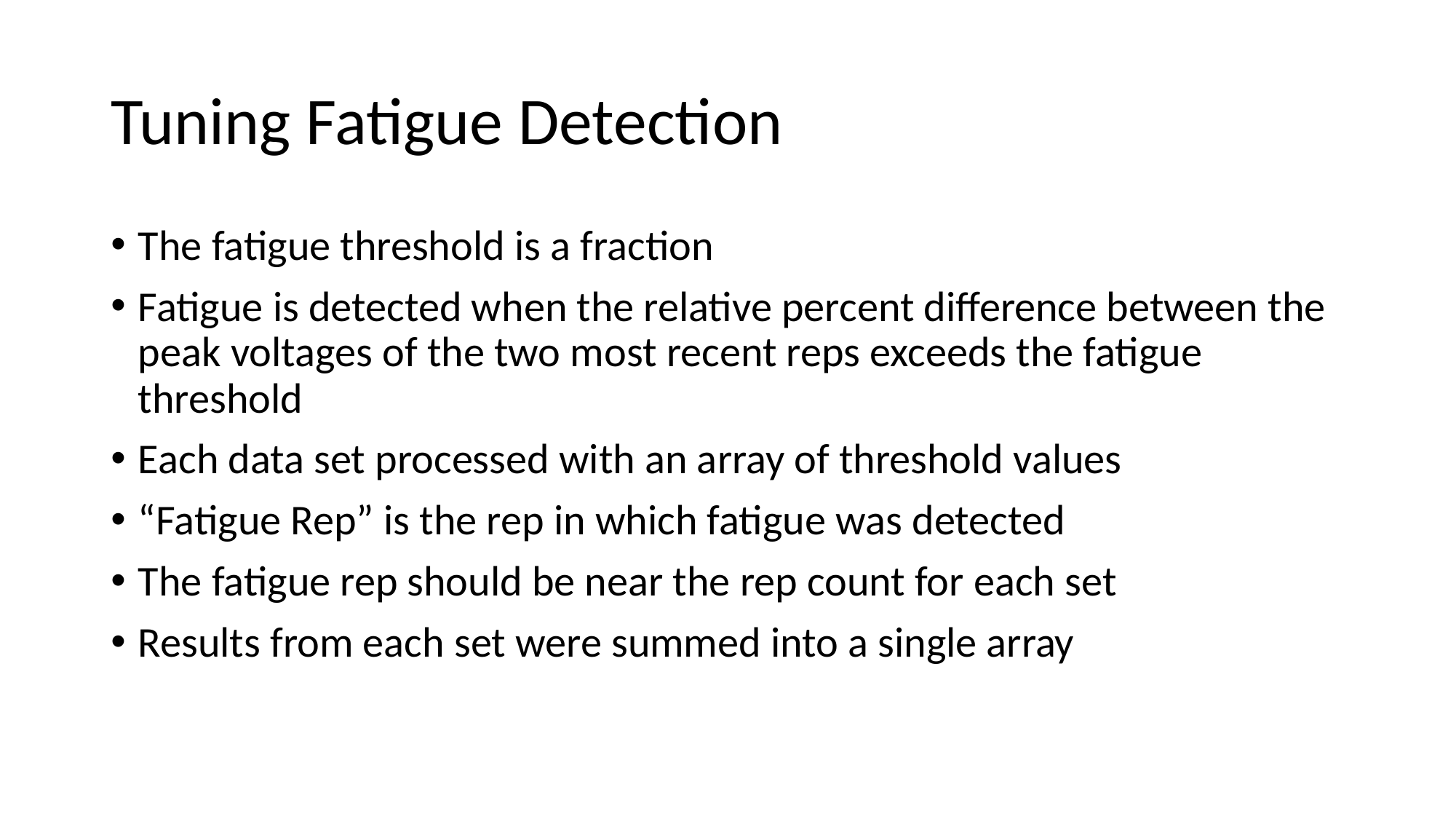

# Tuning Fatigue Detection
The fatigue threshold is a fraction
Fatigue is detected when the relative percent difference between the  peak voltages of the two most recent reps exceeds the fatigue threshold
Each data set processed with an array of threshold values
“Fatigue Rep” is the rep in which fatigue was detected
The fatigue rep should be near the rep count for each set
Results from each set were summed into a single array